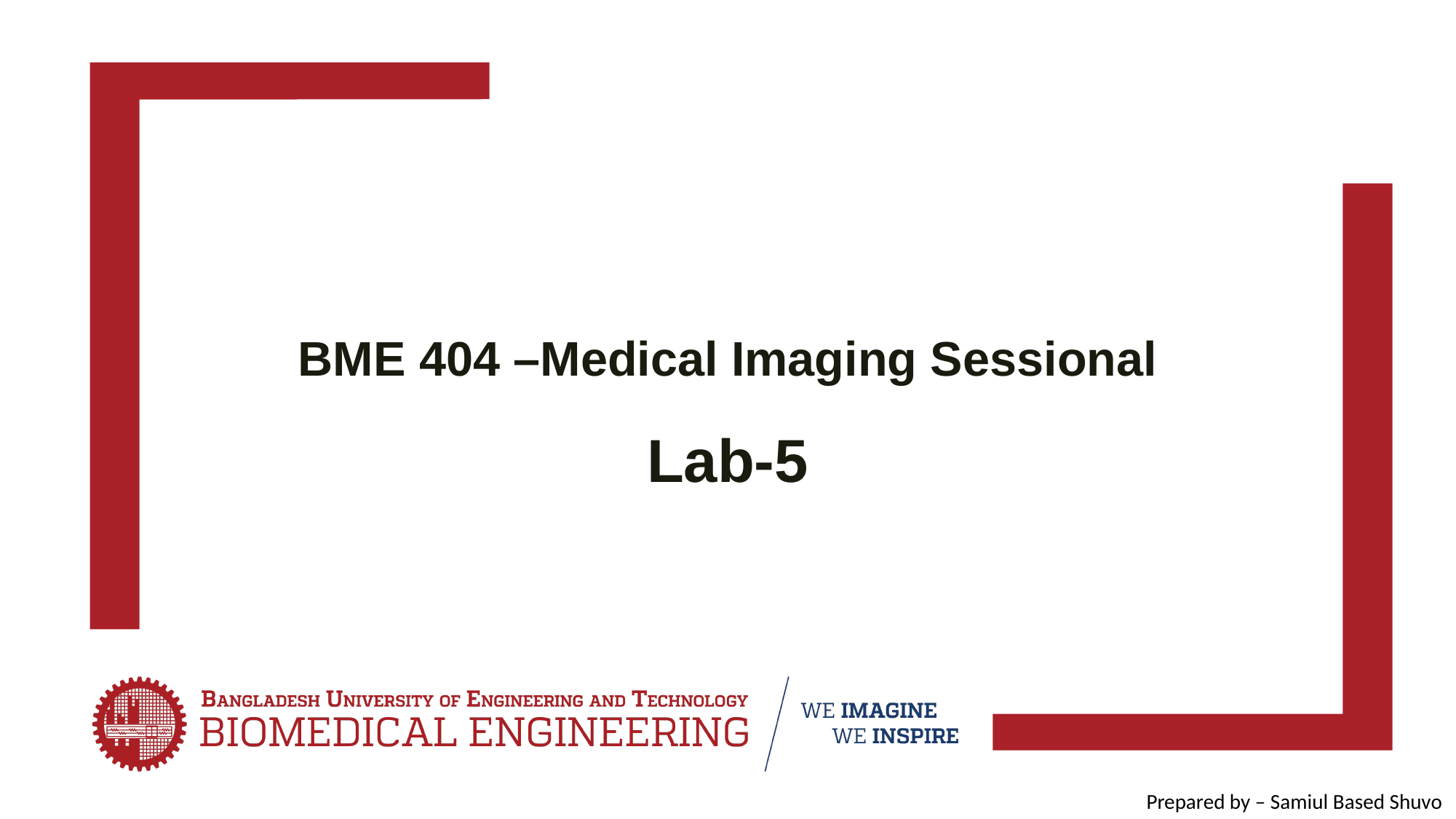

# BME 404 –Medical Imaging Sessional Lab-5
Prepared by – Samiul Based Shuvo